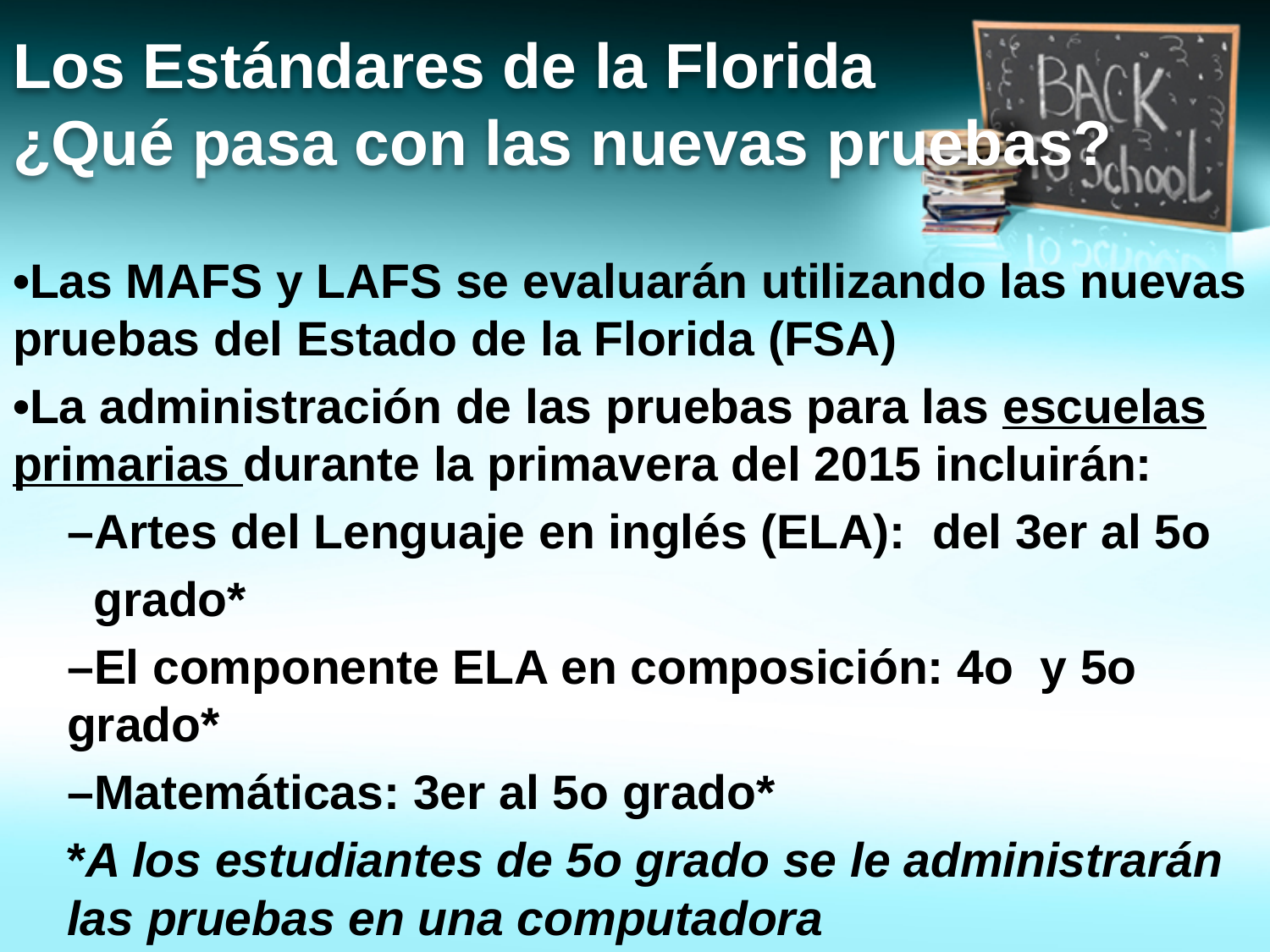

# Los Estándares de la Florida ¿Qué pasa con las nuevas pruebas?
•Las MAFS y LAFS se evaluarán utilizando las nuevas pruebas del Estado de la Florida (FSA)
•La administración de las pruebas para las escuelas primarias durante la primavera del 2015 incluirán:
–Artes del Lenguaje en inglés (ELA):  del 3er al 5o
  grado*
–El componente ELA en composición: 4o  y 5o grado*
–Matemáticas: 3er al 5o grado*
*A los estudiantes de 5o grado se le administrarán las pruebas en una computadora